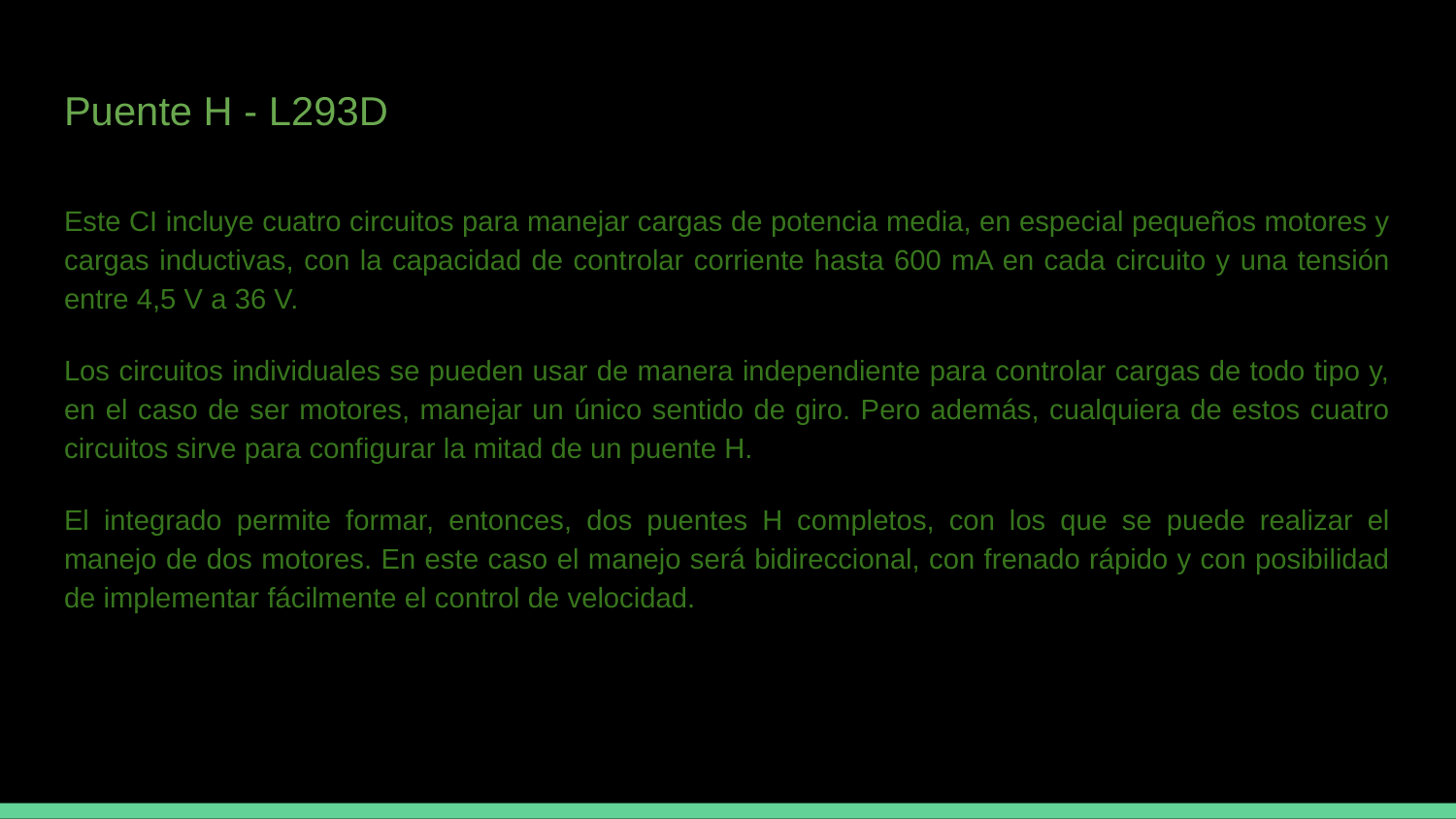

# Puente H - L293D
Este CI incluye cuatro circuitos para manejar cargas de potencia media, en especial pequeños motores y cargas inductivas, con la capacidad de controlar corriente hasta 600 mA en cada circuito y una tensión entre 4,5 V a 36 V.
Los circuitos individuales se pueden usar de manera independiente para controlar cargas de todo tipo y, en el caso de ser motores, manejar un único sentido de giro. Pero además, cualquiera de estos cuatro circuitos sirve para configurar la mitad de un puente H.
El integrado permite formar, entonces, dos puentes H completos, con los que se puede realizar el manejo de dos motores. En este caso el manejo será bidireccional, con frenado rápido y con posibilidad de implementar fácilmente el control de velocidad.